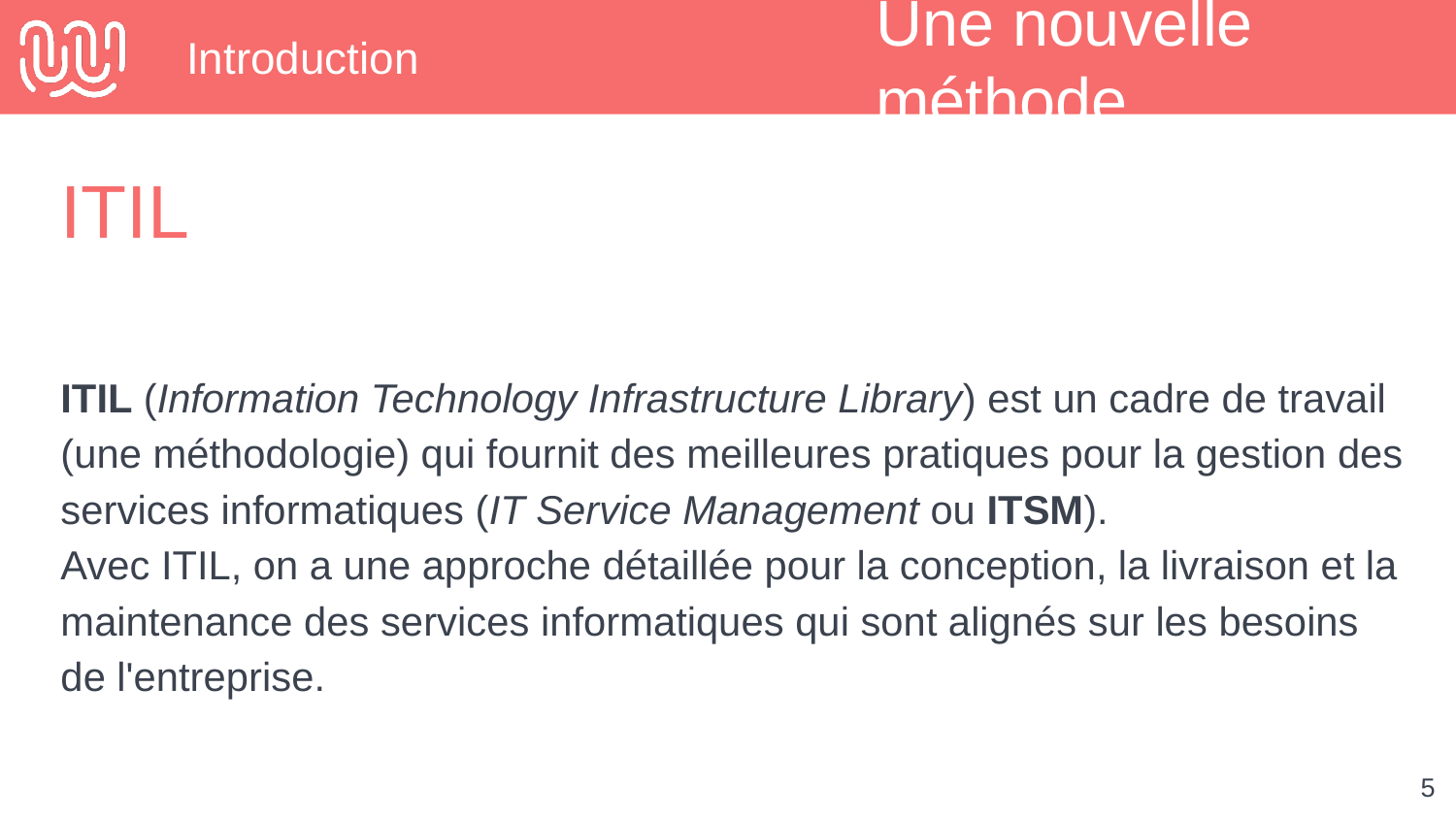

# Introduction
Une nouvelle méthode
ITIL
ITIL (Information Technology Infrastructure Library) est un cadre de travail (une méthodologie) qui fournit des meilleures pratiques pour la gestion des services informatiques (IT Service Management ou ITSM).
Avec ITIL, on a une approche détaillée pour la conception, la livraison et la maintenance des services informatiques qui sont alignés sur les besoins de l'entreprise.
5